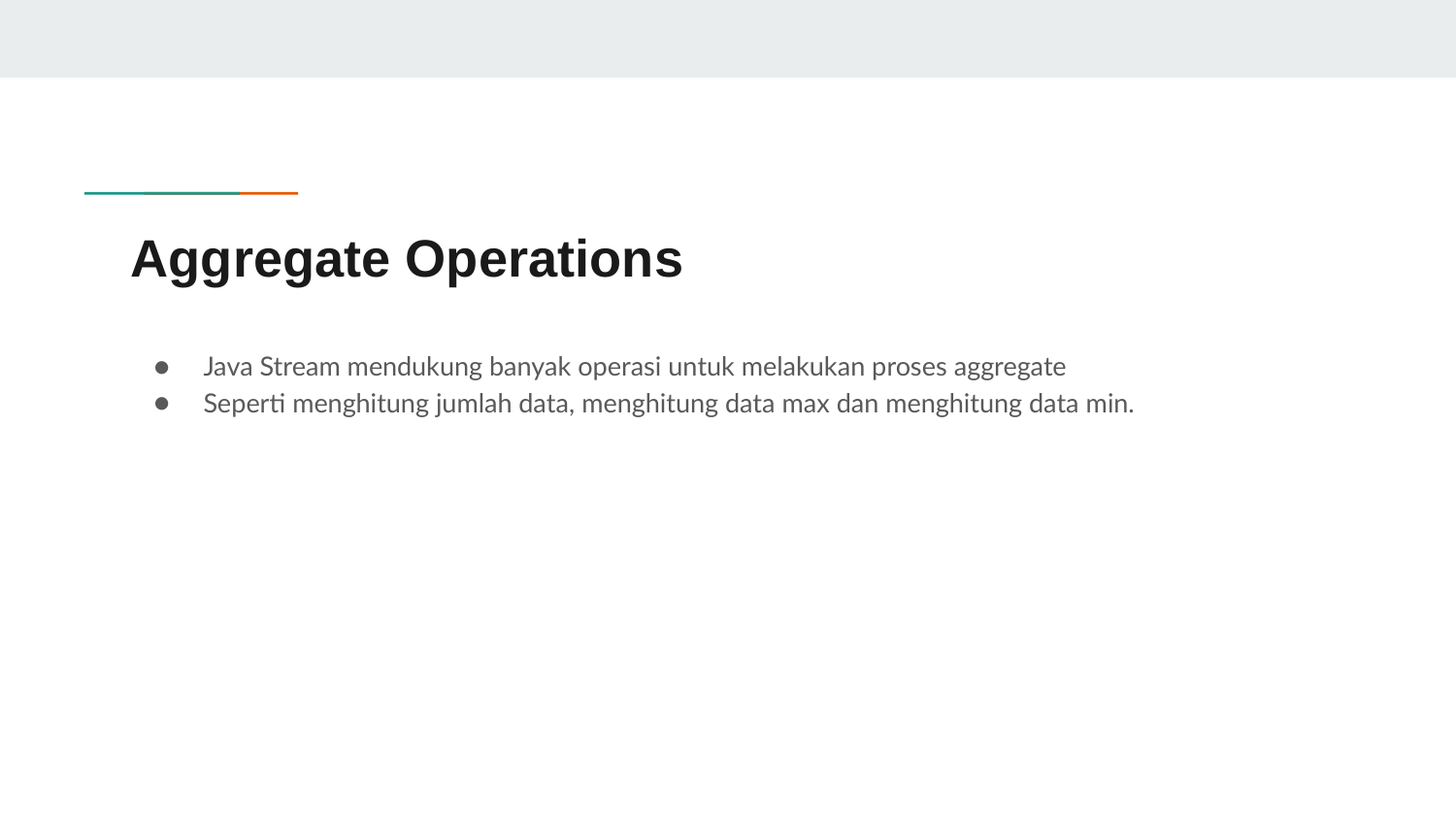

# Aggregate Operations
Java Stream mendukung banyak operasi untuk melakukan proses aggregate
Seperti menghitung jumlah data, menghitung data max dan menghitung data min.